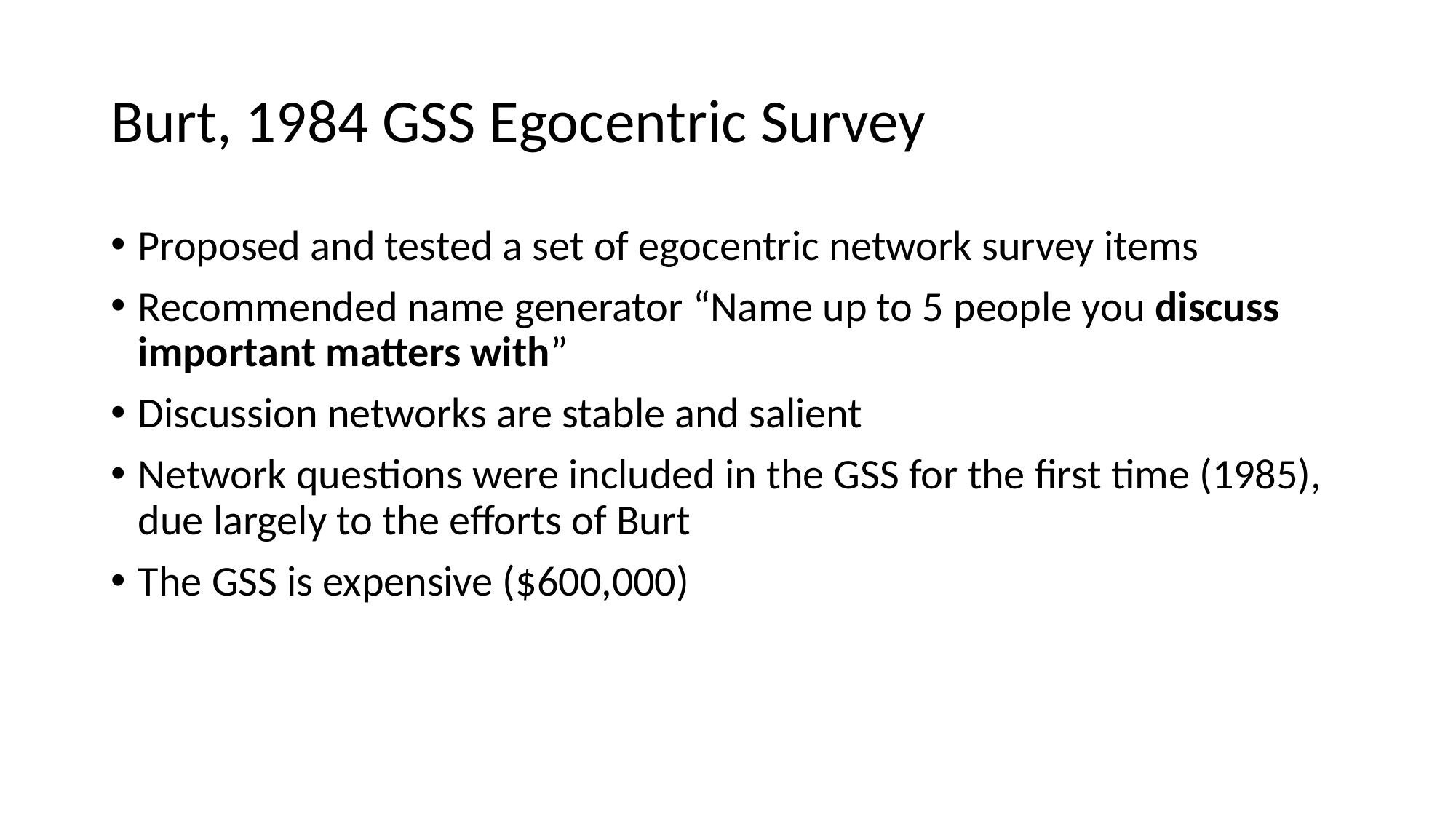

Burt, 1984 GSS Egocentric Survey
Proposed and tested a set of egocentric network survey items
Recommended name generator “Name up to 5 people you discuss important matters with”
Discussion networks are stable and salient
Network questions were included in the GSS for the first time (1985), due largely to the efforts of Burt
The GSS is expensive ($600,000)